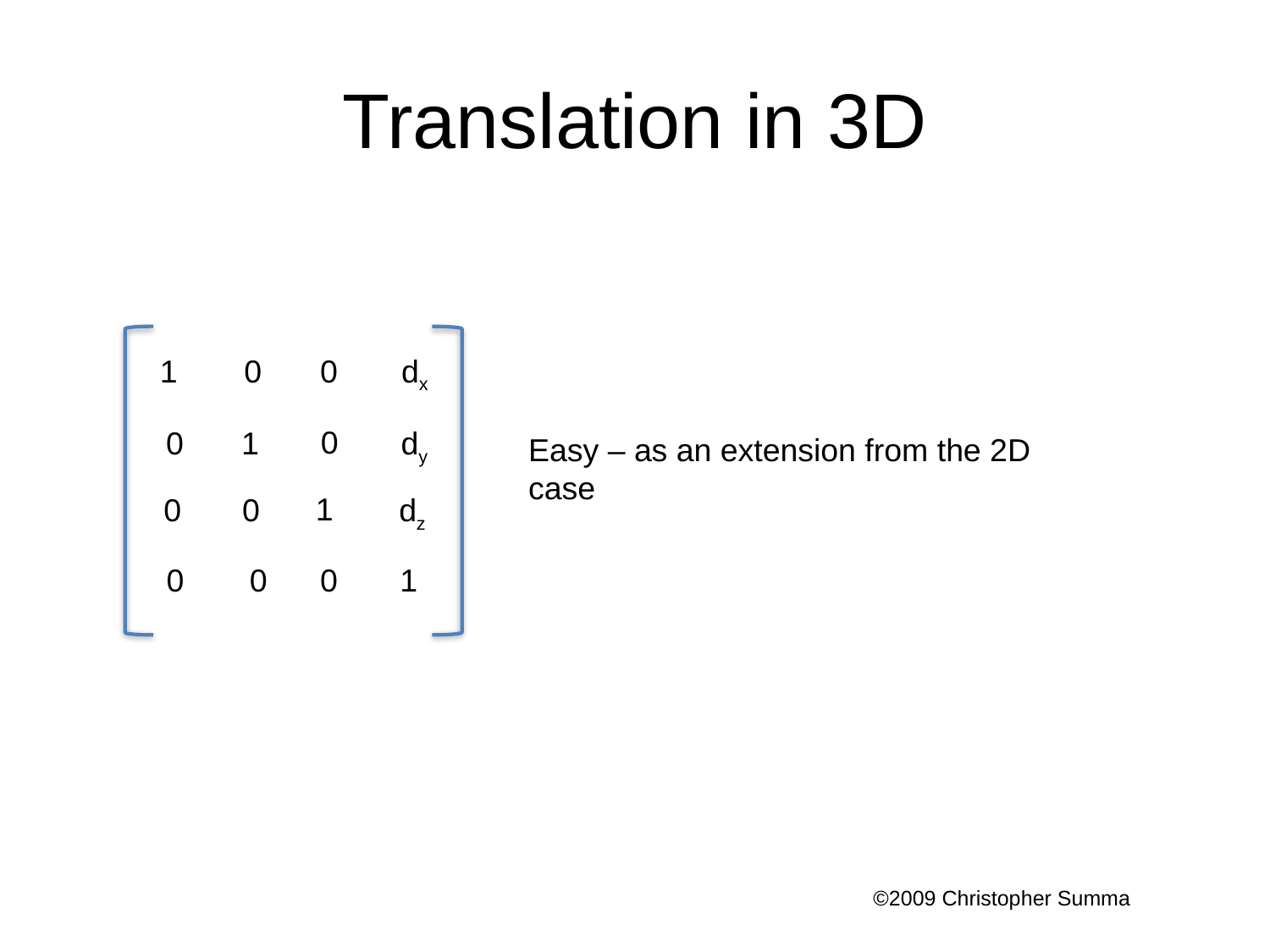

# Translation in 3D

1
0
0
dx
0
0
1
dy
1
0
0
dz
0
0
0
1
Easy – as an extension from the 2D case
©2009 Christopher Summa